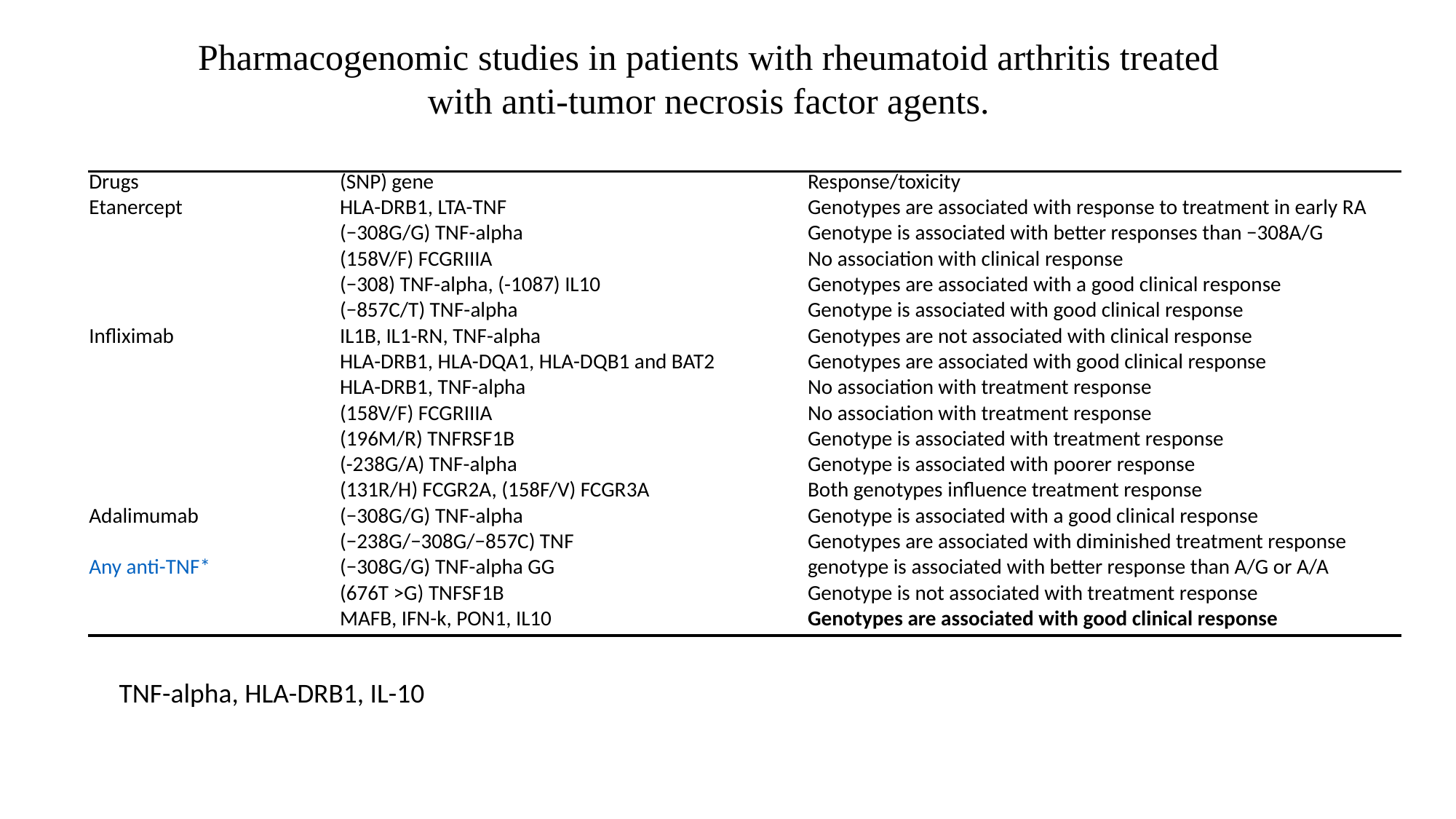

Pharmacogenomic studies in patients with rheumatoid arthritis treated with anti-tumor necrosis factor agents.

| Drugs | (SNP) gene | Response/toxicity |
| --- | --- | --- |
| Etanercept | HLA-DRB1, LTA-TNF | Genotypes are associated with response to treatment in early RA |
|  | (−308G/G) TNF-alpha | Genotype is associated with better responses than −308A/G |
|  | (158V/F) FCGRIIIA | No association with clinical response |
|  | (−308) TNF-alpha, (-1087) IL10 | Genotypes are associated with a good clinical response |
|  | (−857C/T) TNF-alpha | Genotype is associated with good clinical response |
| Infliximab | IL1B, IL1-RN, TNF-alpha | Genotypes are not associated with clinical response |
|  | HLA-DRB1, HLA-DQA1, HLA-DQB1 and BAT2 | Genotypes are associated with good clinical response |
|  | HLA-DRB1, TNF-alpha | No association with treatment response |
|  | (158V/F) FCGRIIIA | No association with treatment response |
|  | (196M/R) TNFRSF1B | Genotype is associated with treatment response |
|  | (-238G/A) TNF-alpha | Genotype is associated with poorer response |
|  | (131R/H) FCGR2A, (158F/V) FCGR3A | Both genotypes influence treatment response |
| Adalimumab | (−308G/G) TNF-alpha | Genotype is associated with a good clinical response |
|  | (−238G/−308G/−857C) TNF | Genotypes are associated with diminished treatment response |
| Any anti-TNF\* | (−308G/G) TNF-alpha GG | genotype is associated with better response than A/G or A/A |
|  | (676T >G) TNFSF1B | Genotype is not associated with treatment response |
|  | MAFB, IFN-k, PON1, IL10 | Genotypes are associated with good clinical response |
TNF-alpha, HLA-DRB1, IL-10